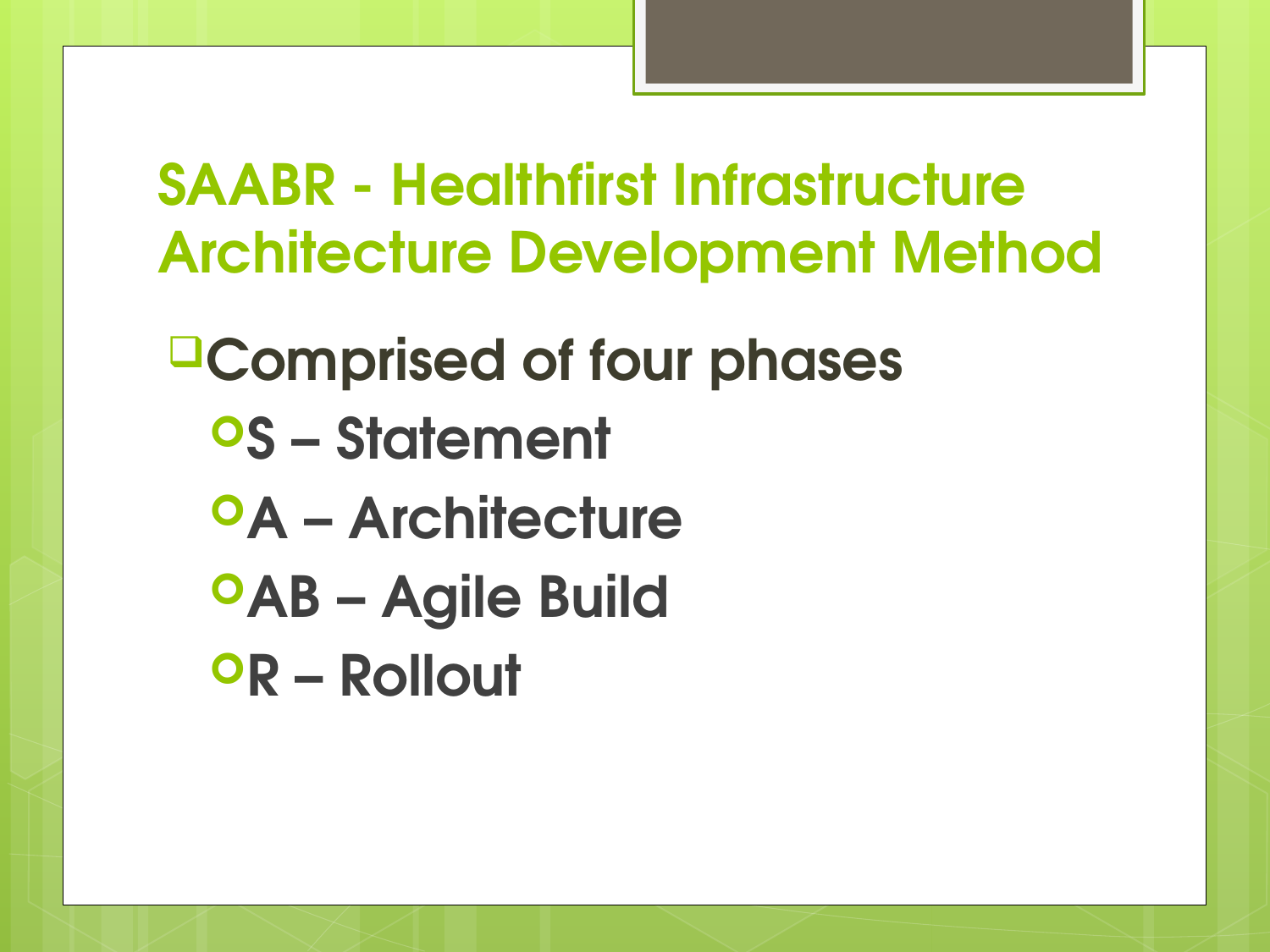

# SAABR - Healthfirst Infrastructure Architecture Development Method
Comprised of four phases
S – Statement
A – Architecture
AB – Agile Build
R – Rollout